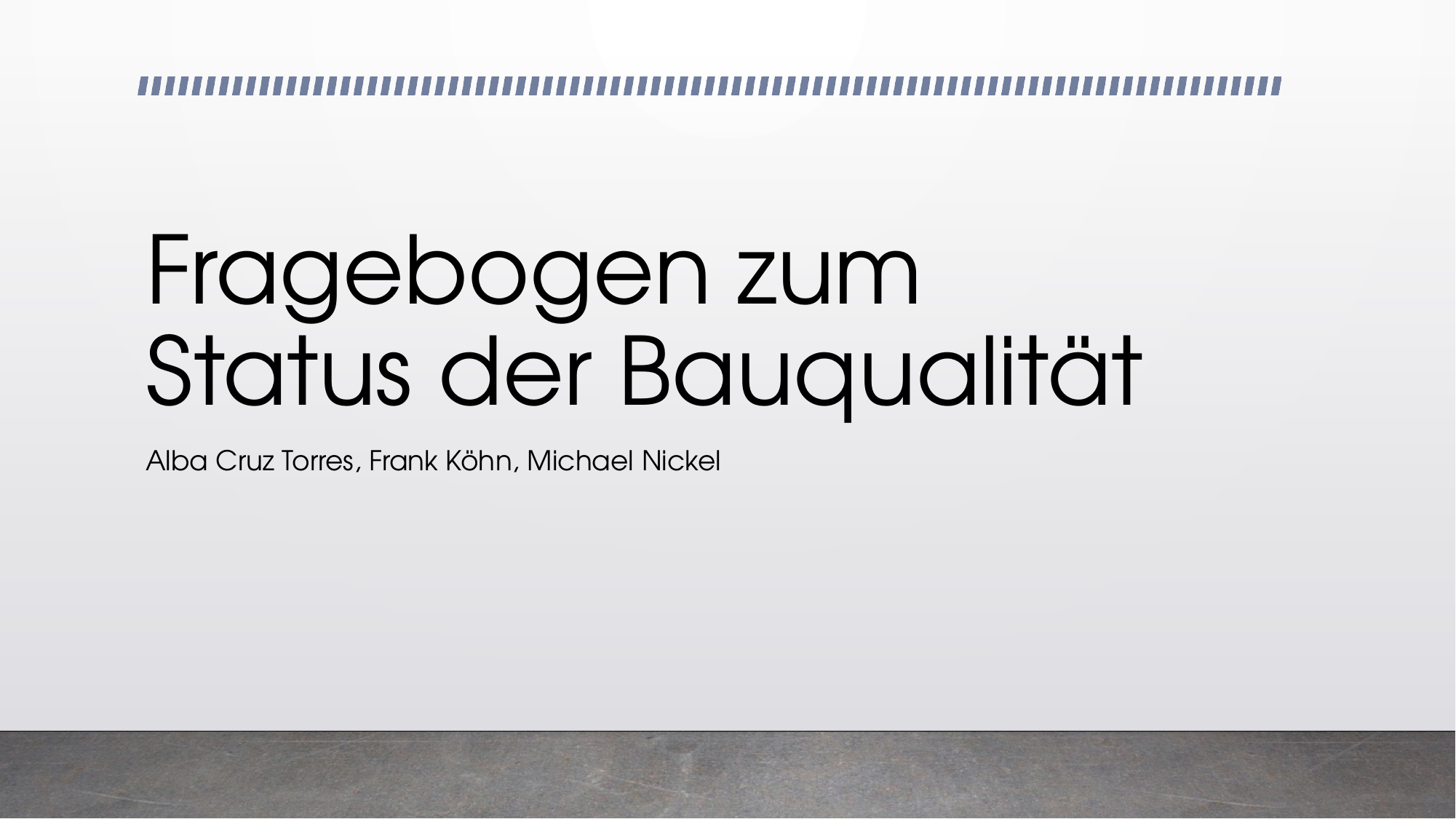

# Fragebogen zum Status der Bauqualität
Alba Cruz Torres, Frank Köhn, Michael Nickel